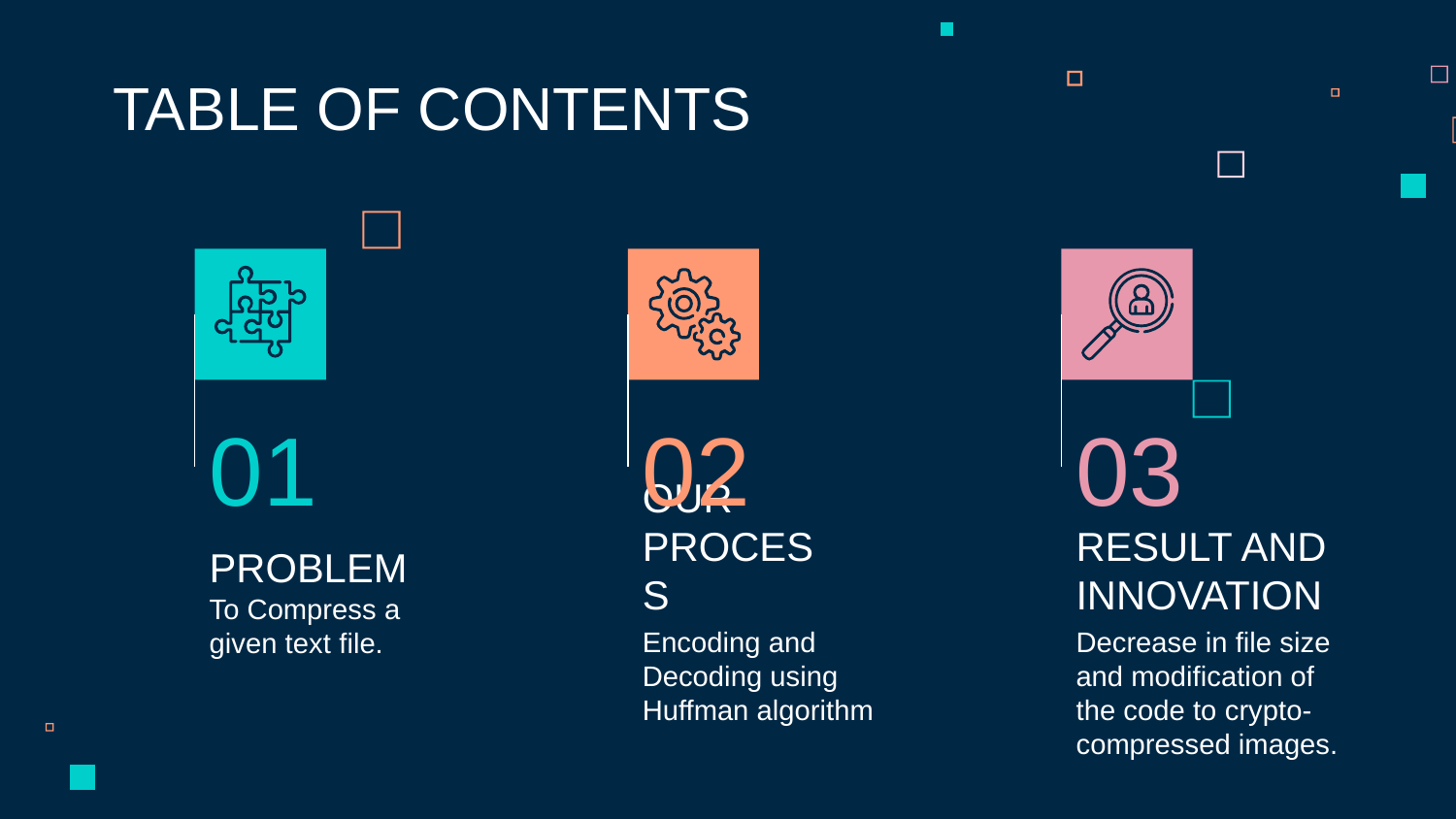

TABLE OF CONTENTS

01
02
03
# PROBLEM
OUR PROCESS
RESULT AND INNOVATION
To Compress a given text file.
Decrease in file size and modification of the code to crypto- compressed images.
Encoding and Decoding using Huffman algorithm